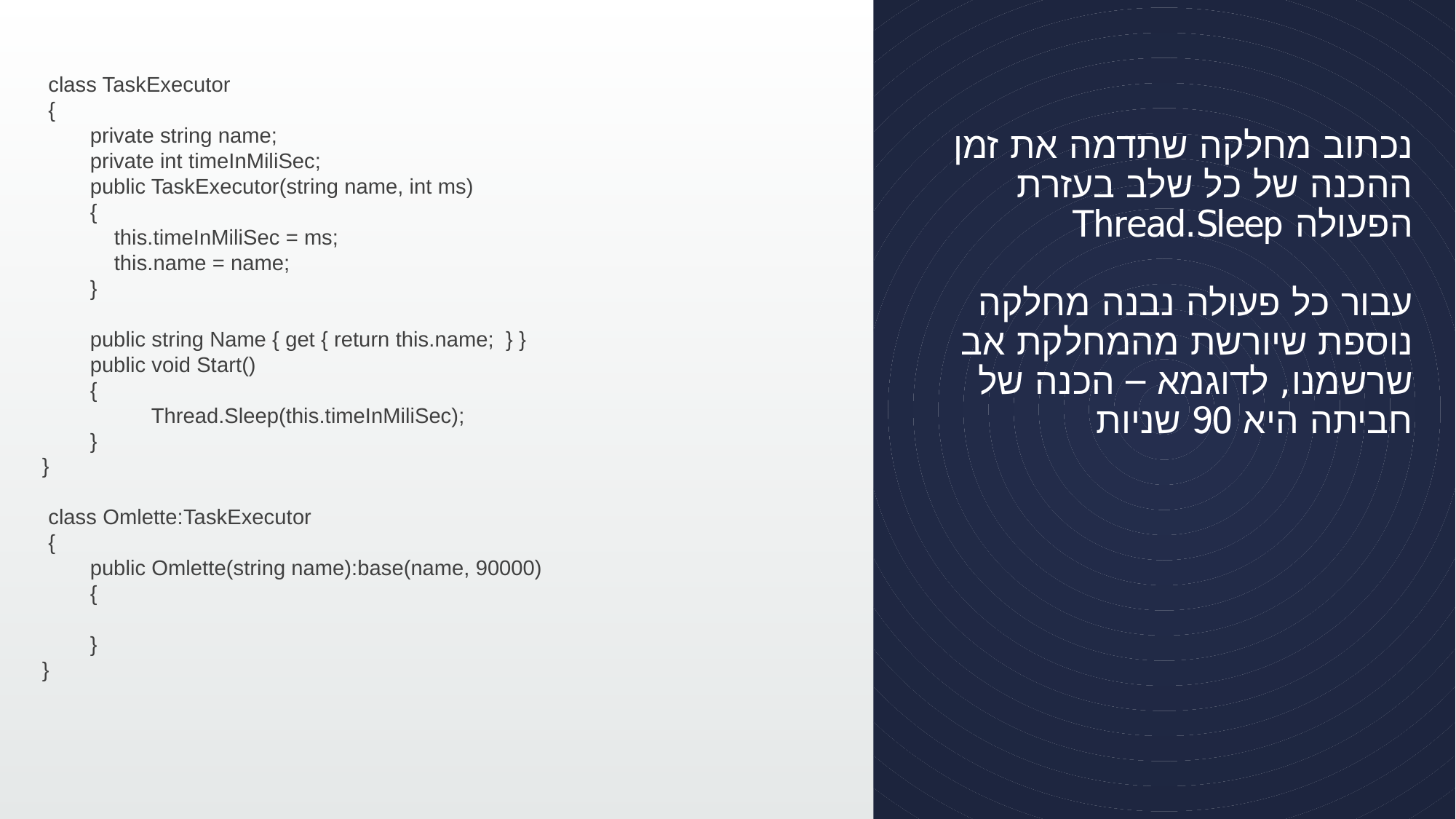

# נכתוב מחלקה שתדמה את זמן ההכנה של כל שלב בעזרת הפעולה Thread.Sleep עבור כל פעולה נבנה מחלקה נוספת שיורשת מהמחלקת אב שרשמנו, לדוגמא – הכנה של חביתה היא 90 שניות
 class TaskExecutor
 {
        private string name;
        private int timeInMiliSec;
        public TaskExecutor(string name, int ms)
        {
            this.timeInMiliSec = ms;
            this.name = name;
        }

        public string Name { get { return this.name;  } }
        public void Start()
        {
	Thread.Sleep(this.timeInMiliSec);
        }
}

 class Omlette:TaskExecutor
 {
        public Omlette(string name):base(name, 90000)
        {

        }
}